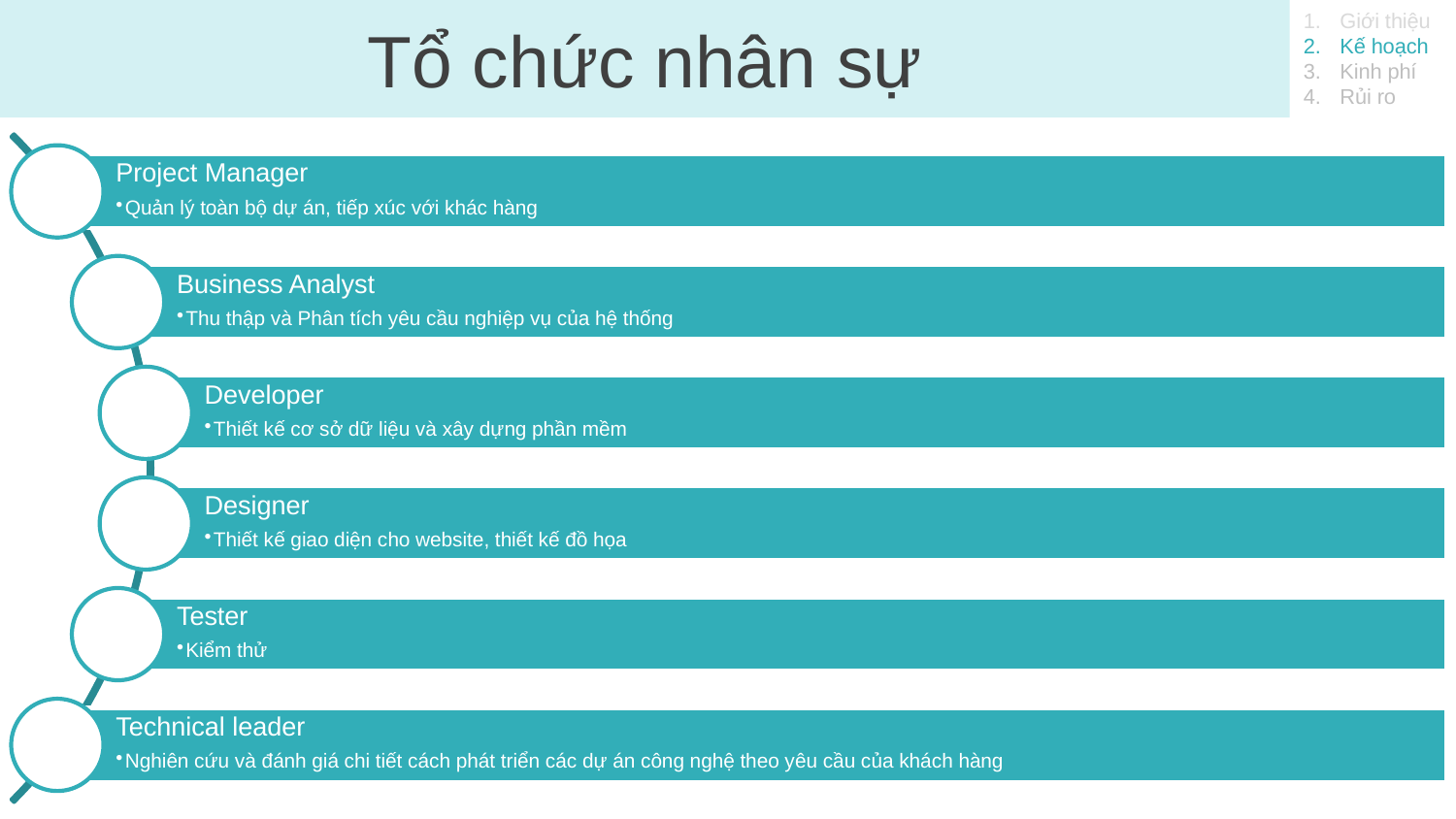

Tổ chức nhân sự
Giới thiệu
Kế hoạch
Kinh phí
Rủi ro

Project Manager
Quản lý toàn bộ dự án, tiếp xúc với khác hàng

Business Analyst
Thu thập và Phân tích yêu cầu nghiệp vụ của hệ thống

Developer
Thiết kế cơ sở dữ liệu và xây dựng phần mềm

Designer
Thiết kế giao diện cho website, thiết kế đồ họa

Tester
Kiểm thử

Technical leader
Nghiên cứu và đánh giá chi tiết cách phát triển các dự án công nghệ theo yêu cầu của khách hàng